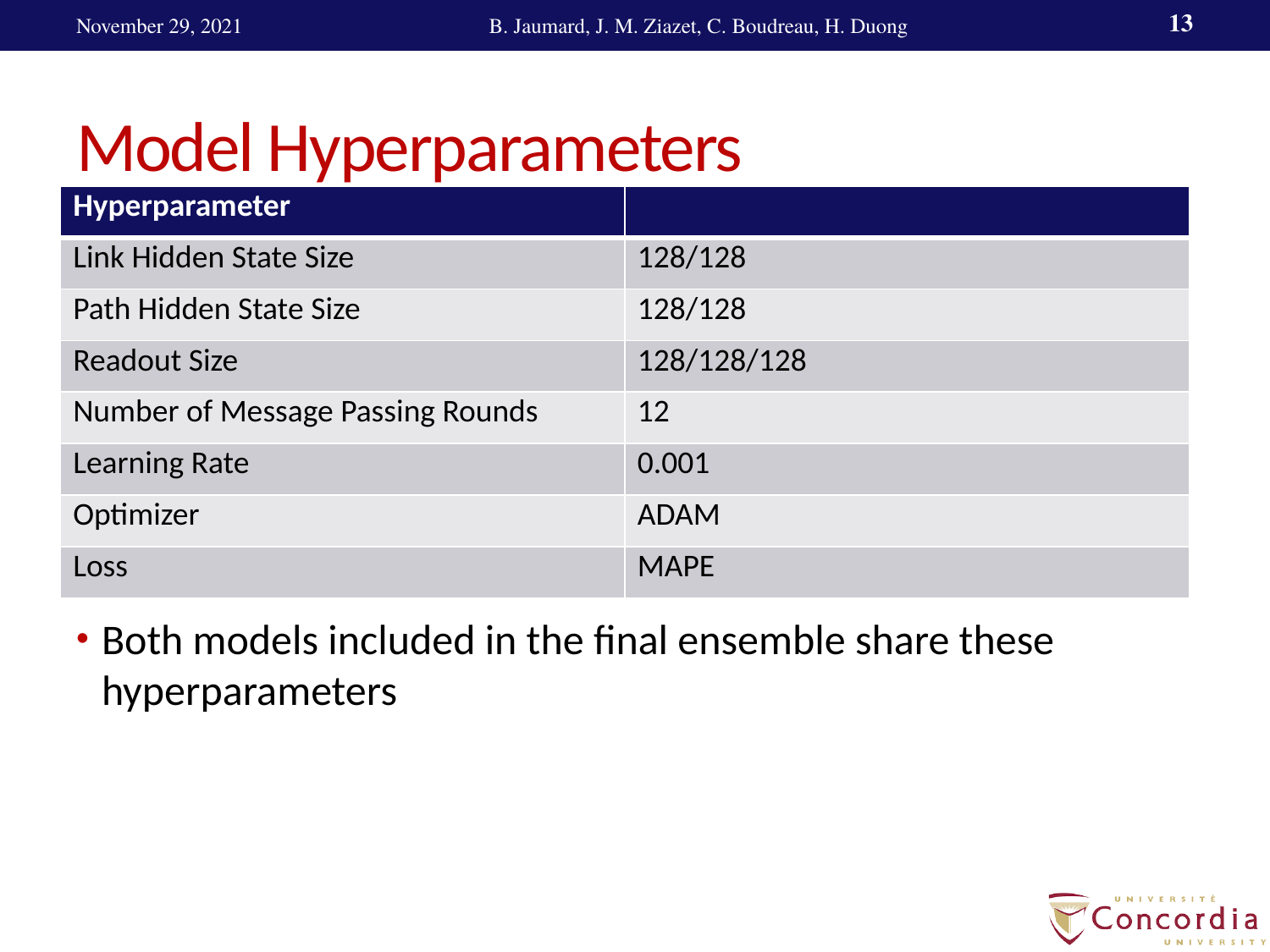

November 29, 2021
B. Jaumard, J. M. Ziazet, C. Boudreau, H. Duong
13
# Model Hyperparameters
| Hyperparameter |  |
| --- | --- |
| Link Hidden State Size | 128/128 |
| Path Hidden State Size | 128/128 |
| Readout Size | 128/128/128 |
| Number of Message Passing Rounds | 12 |
| Learning Rate | 0.001 |
| Optimizer | ADAM |
| Loss | MAPE |
Both models included in the final ensemble share these hyperparameters